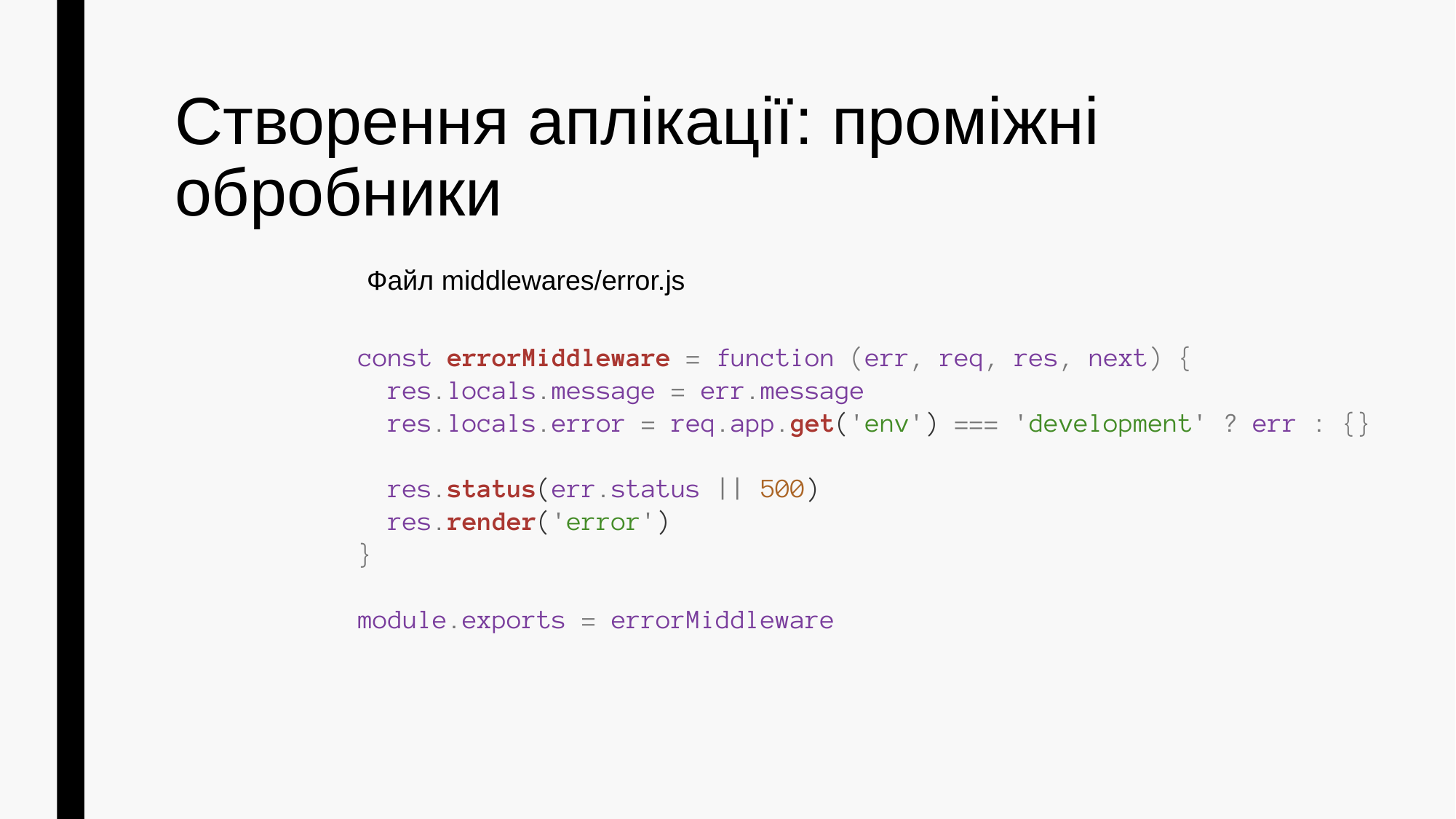

# Створення аплікації: проміжні обробники
Файл middlewares/error.js

const errorMiddleware = function (err, req, res, next) {
  res.locals.message = err.message
  res.locals.error = req.app.get('env') === 'development' ? err : {}
  res.status(err.status || 500)
  res.render('error')
}
module.exports = errorMiddleware